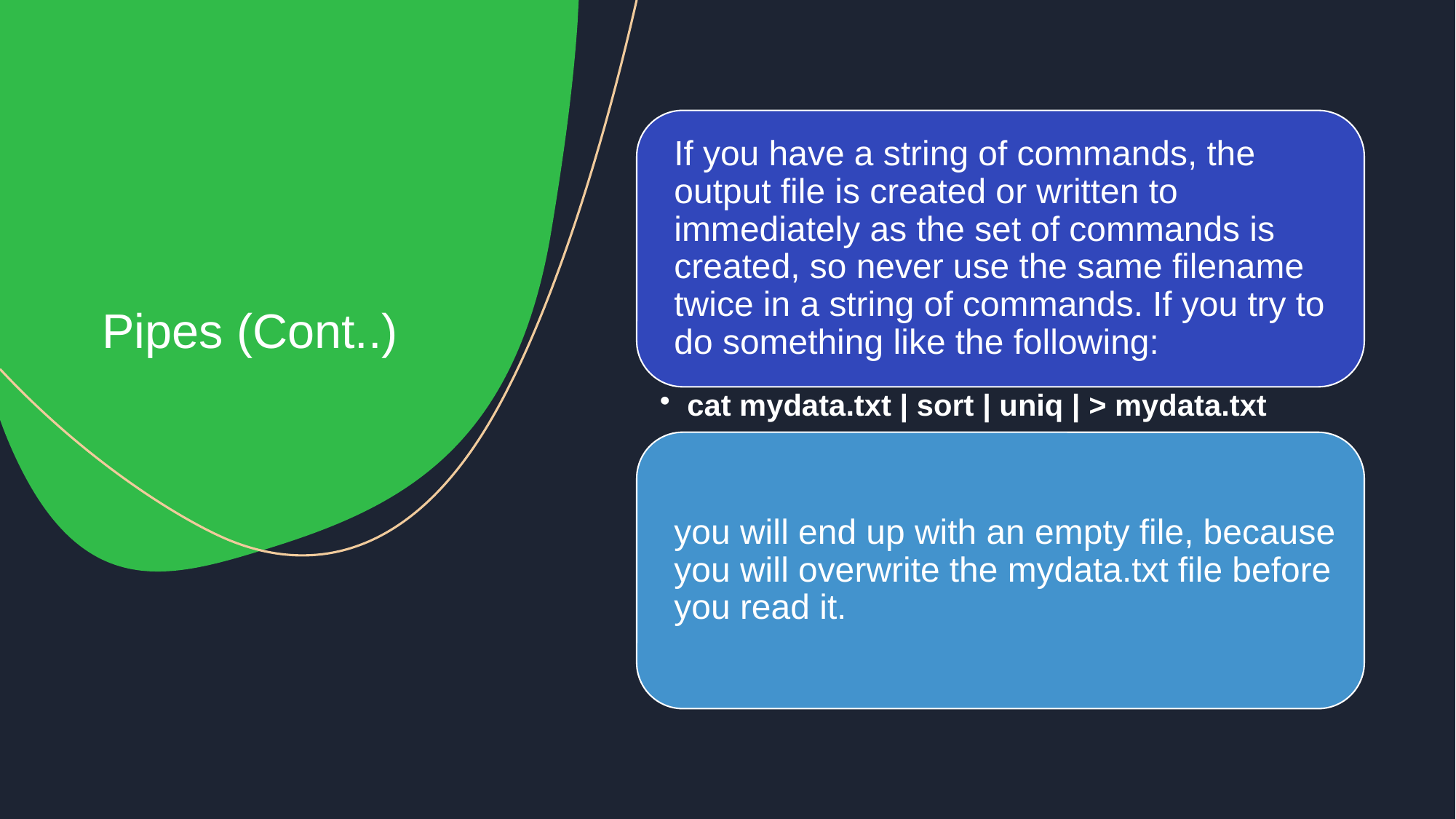

# Pipes (Cont..)
If you have a string of commands, the output file is created or written to immediately as the set of commands is created, so never use the same filename twice in a string of commands. If you try to do something like the following:
cat mydata.txt | sort | uniq | > mydata.txt
you will end up with an empty file, because you will overwrite the mydata.txt file before you read it.